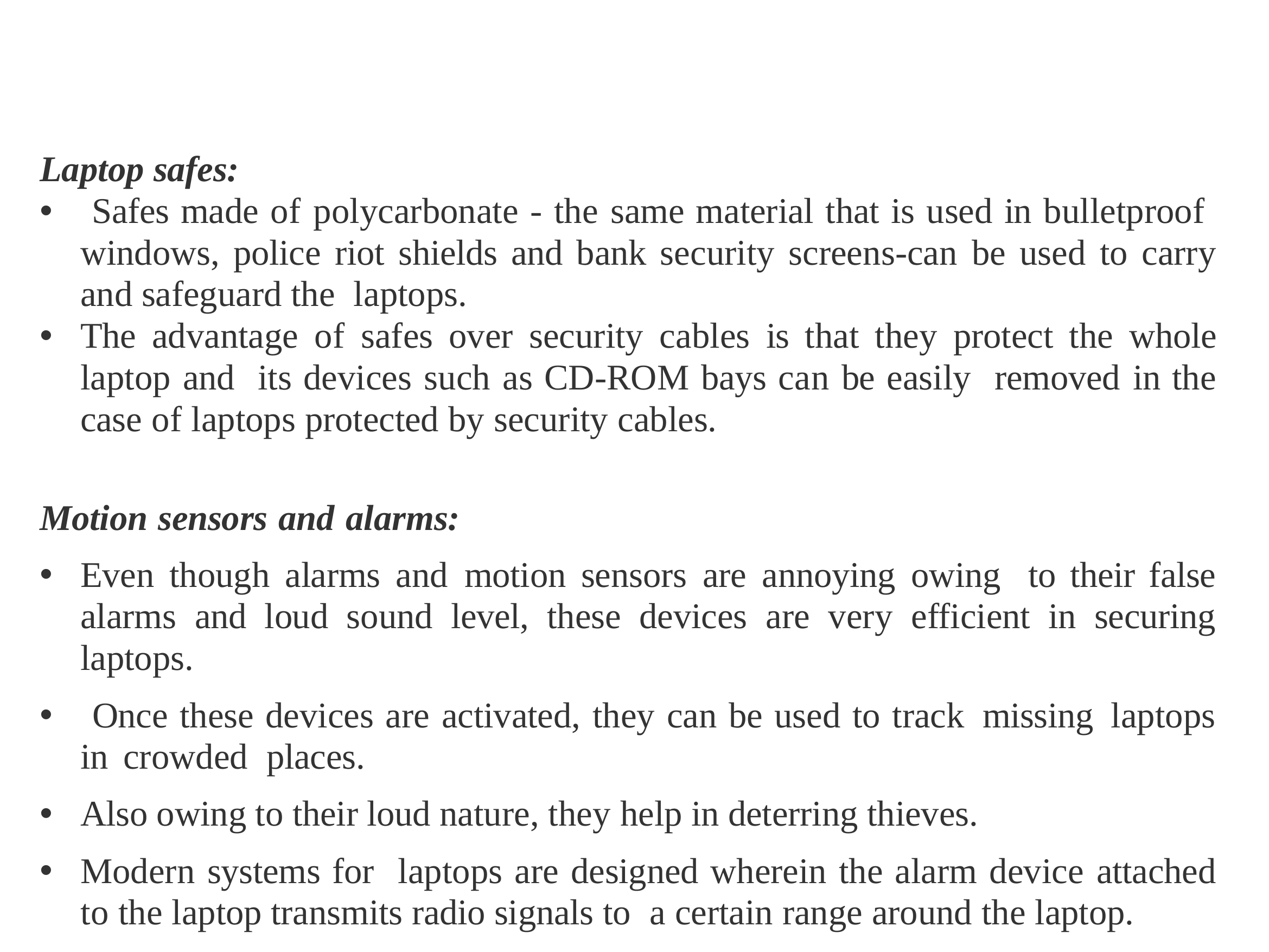

Laptop safes:
 Safes made of polycarbonate - the same material that is used in bulletproof  windows, police riot shields and bank security screens-can be used to carry and safeguard the  laptops.
The advantage of safes over security cables is that they protect the whole laptop and  its devices such as CD-ROM bays can be easily  removed in the case of laptops protected by security cables.

Motion sensors and alarms:
Even though alarms and motion sensors are annoying owing  to their false alarms and loud sound level, these devices are very efficient in securing laptops.
 Once these devices are activated, they can be used to track missing laptops in crowded  places.
Also owing to their loud nature, they help in deterring thieves.
Modern systems for  laptops are designed wherein the alarm device attached to the laptop transmits radio signals to  a certain range around the laptop.
Page 36
CYBER SECURITY